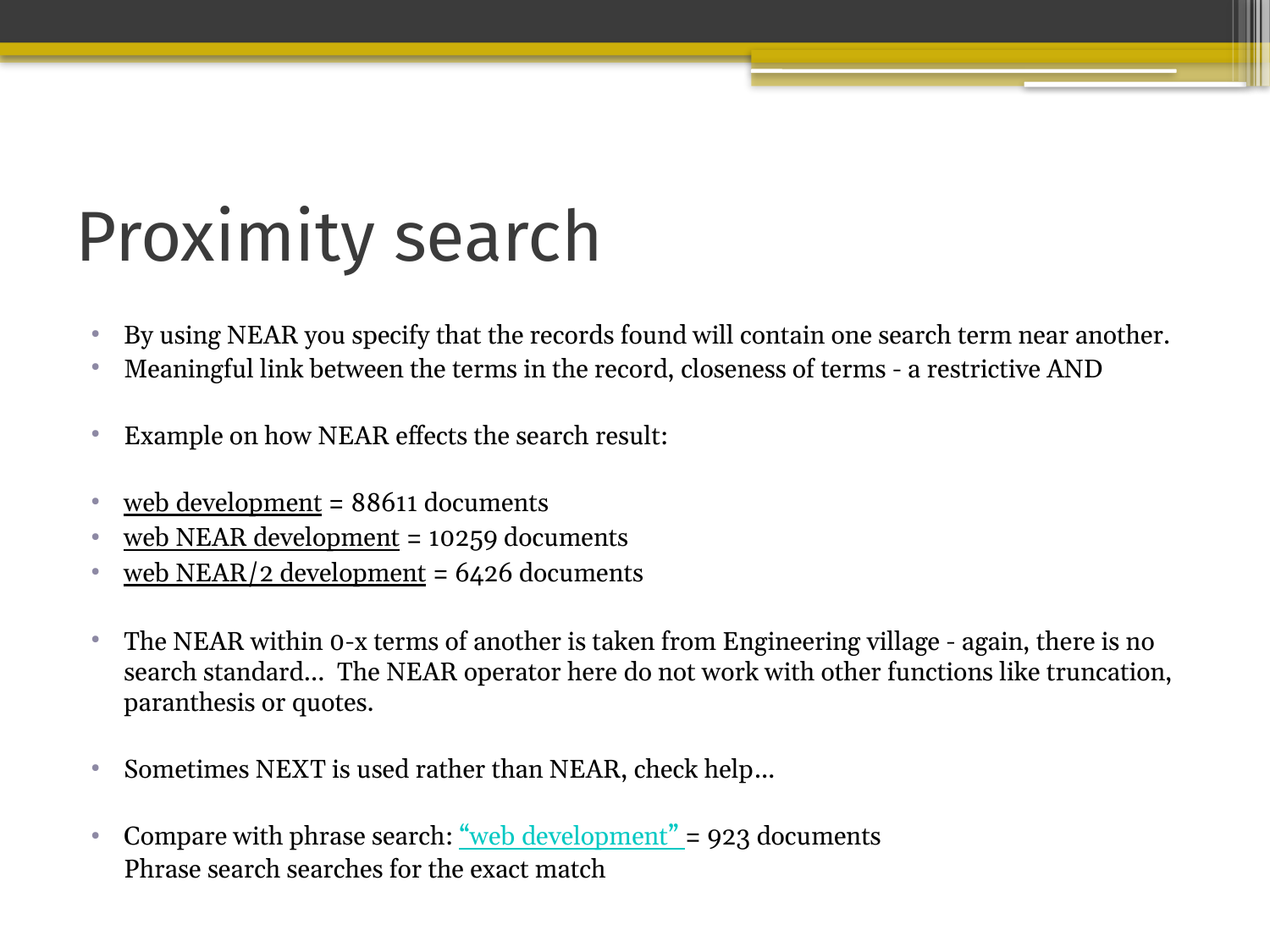

# Proximity search
By using NEAR you specify that the records found will contain one search term near another.
Meaningful link between the terms in the record, closeness of terms - a restrictive AND

Example on how NEAR effects the search result:

web development = 88611 documents
web NEAR development = 10259 documents
web NEAR/2 development = 6426 documents

The NEAR within 0-x terms of another is taken from Engineering village - again, there is no search standard...  The NEAR operator here do not work with other functions like truncation, paranthesis or quotes.

Sometimes NEXT is used rather than NEAR, check help…

Compare with phrase search: “web development” = 923 documents
Phrase search searches for the exact match